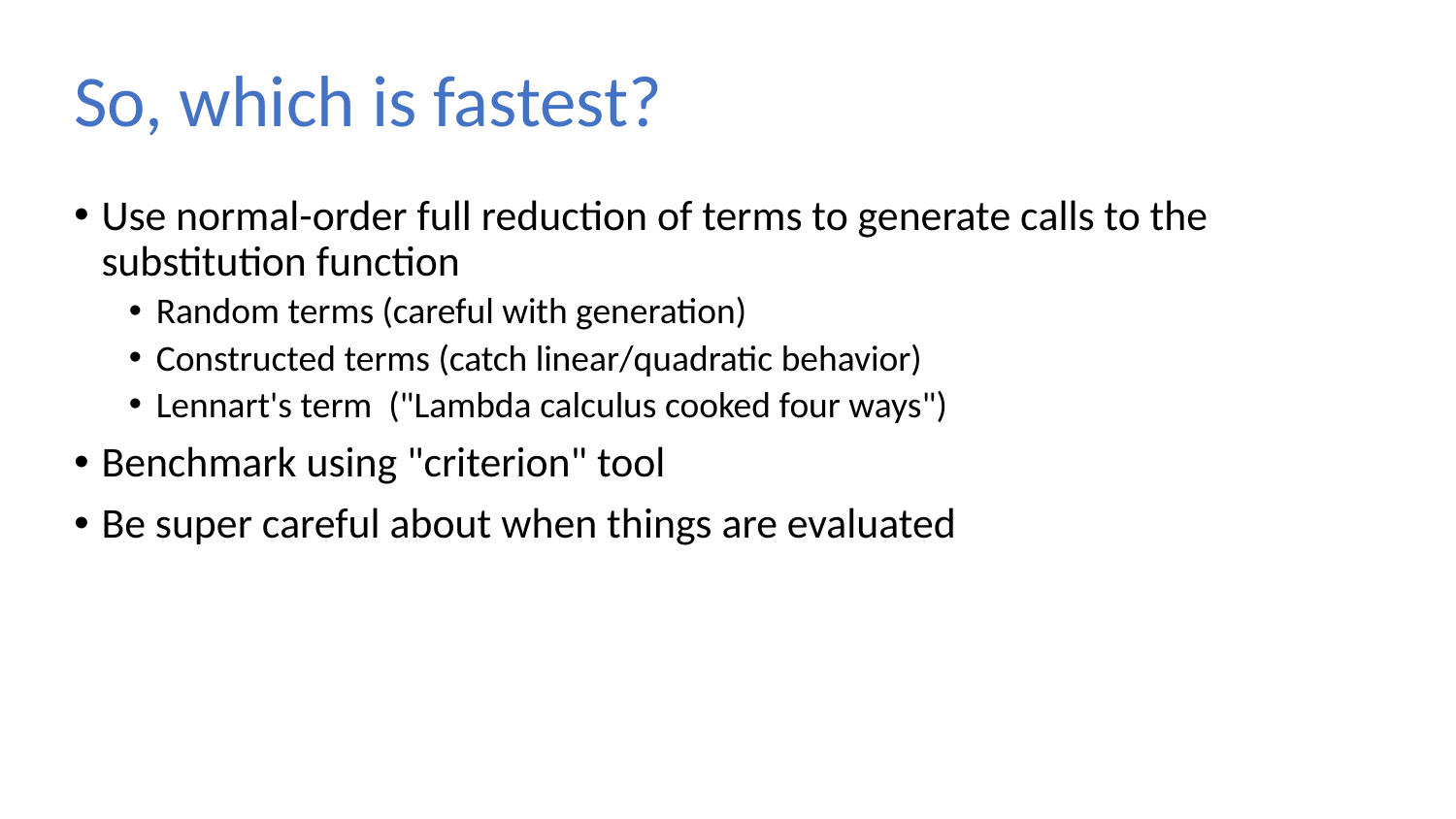

# So, which is fastest?
Use normal-order full reduction of terms to generate calls to the substitution function
Random terms (careful with generation)
Constructed terms (catch linear/quadratic behavior)
Lennart's term  ("Lambda calculus cooked four ways")
Benchmark using "criterion" tool
Be super careful about when things are evaluated